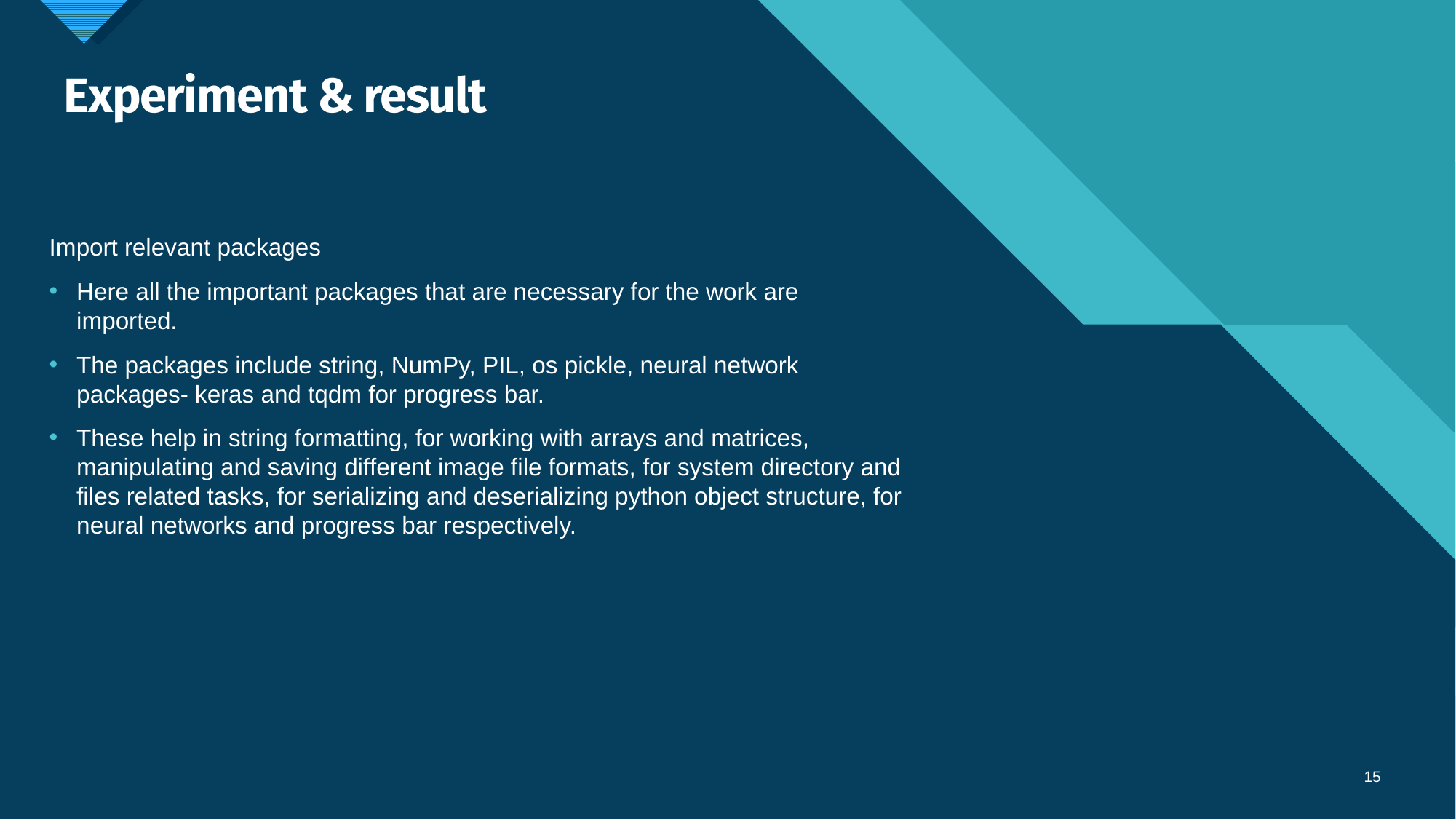

# Experiment & result
Import relevant packages
Here all the important packages that are necessary for the work are imported.
The packages include string, NumPy, PIL, os pickle, neural network packages- keras and tqdm for progress bar.
These help in string formatting, for working with arrays and matrices, manipulating and saving different image file formats, for system directory and files related tasks, for serializing and deserializing python object structure, for neural networks and progress bar respectively.

15